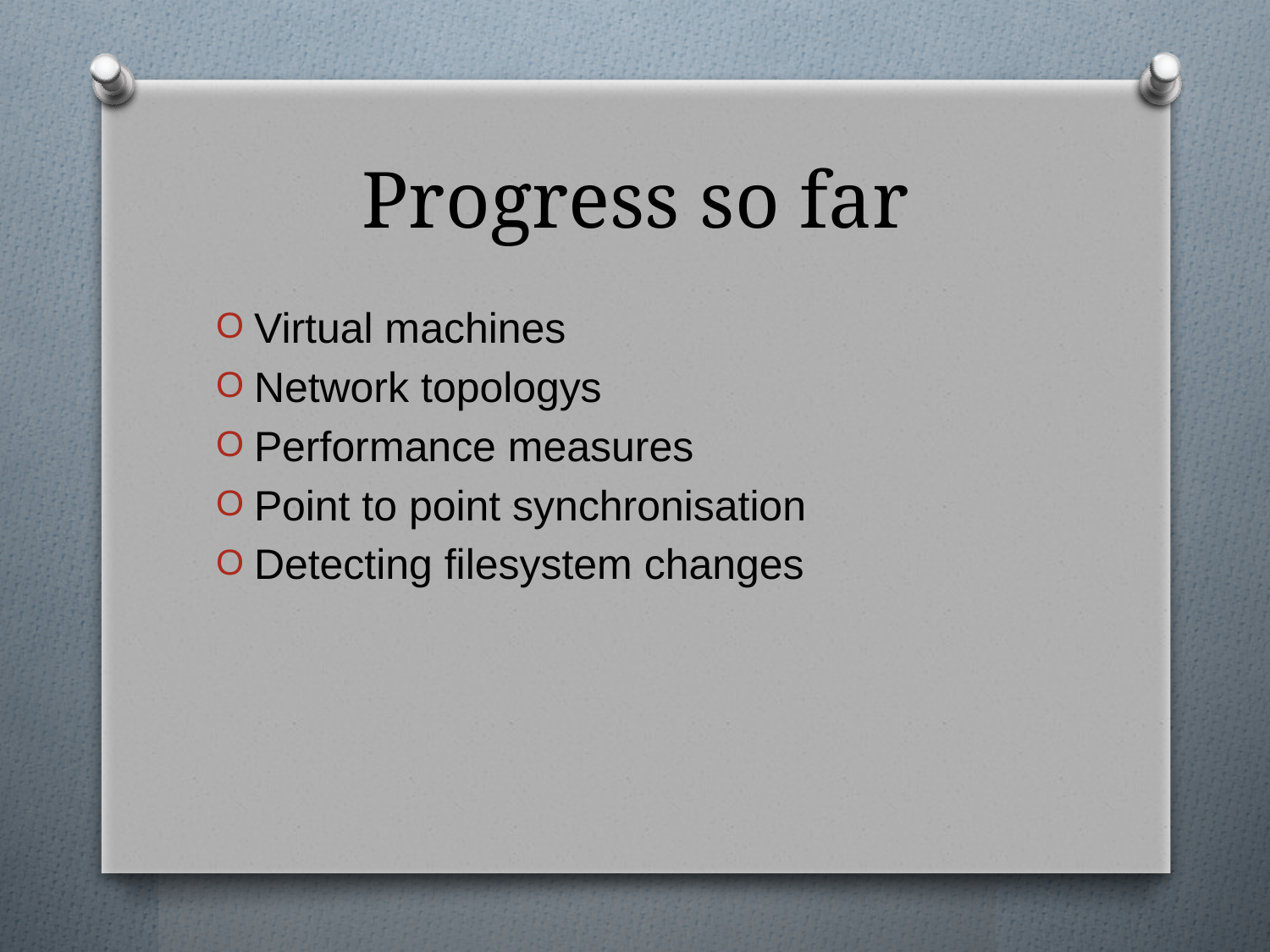

# Progress so far
Virtual machines
Network topologys
Performance measures
Point to point synchronisation
Detecting filesystem changes